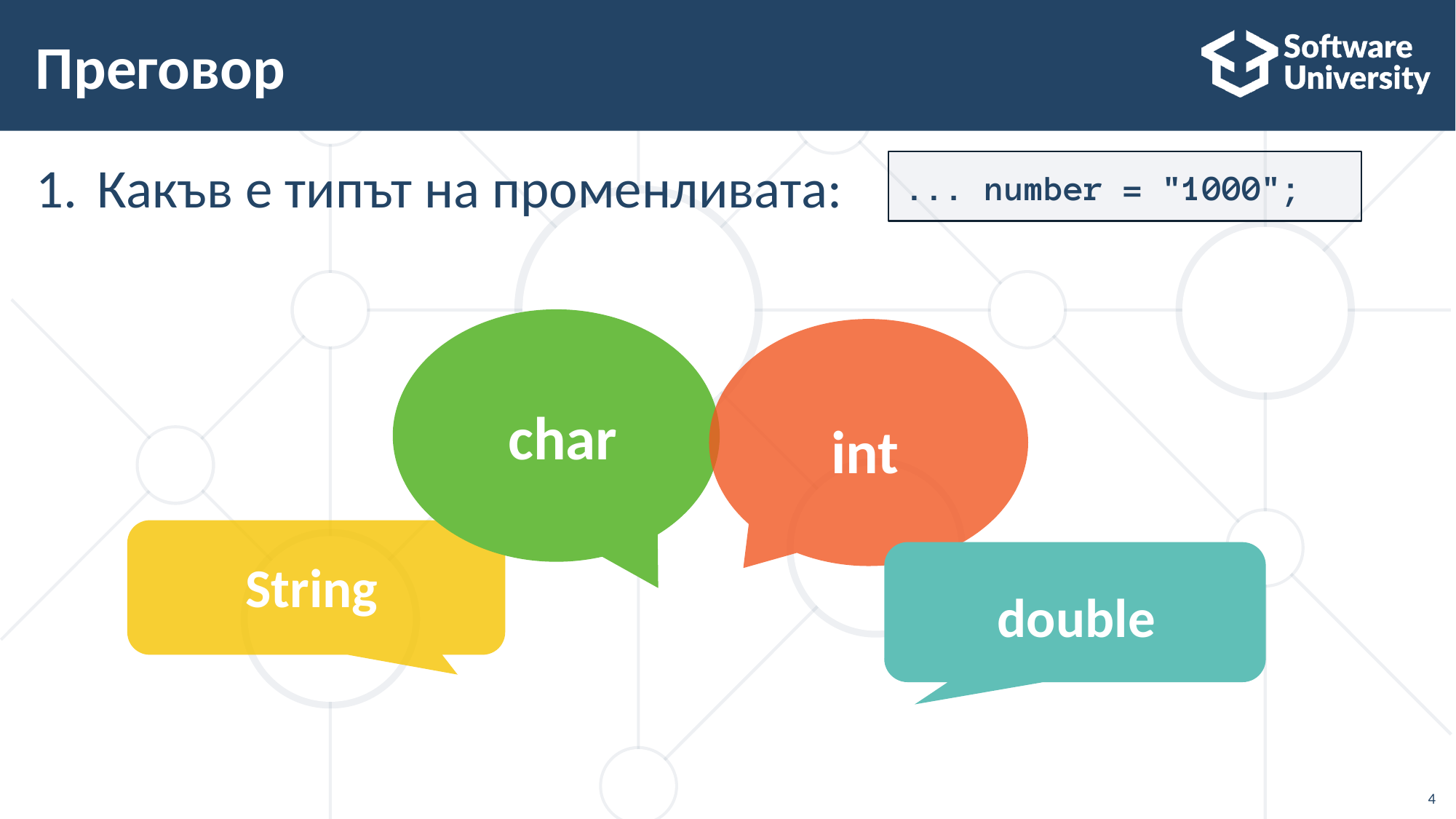

# Преговор
Какъв е типът на променливата:
... number = "1000";

char

int

String

double
4